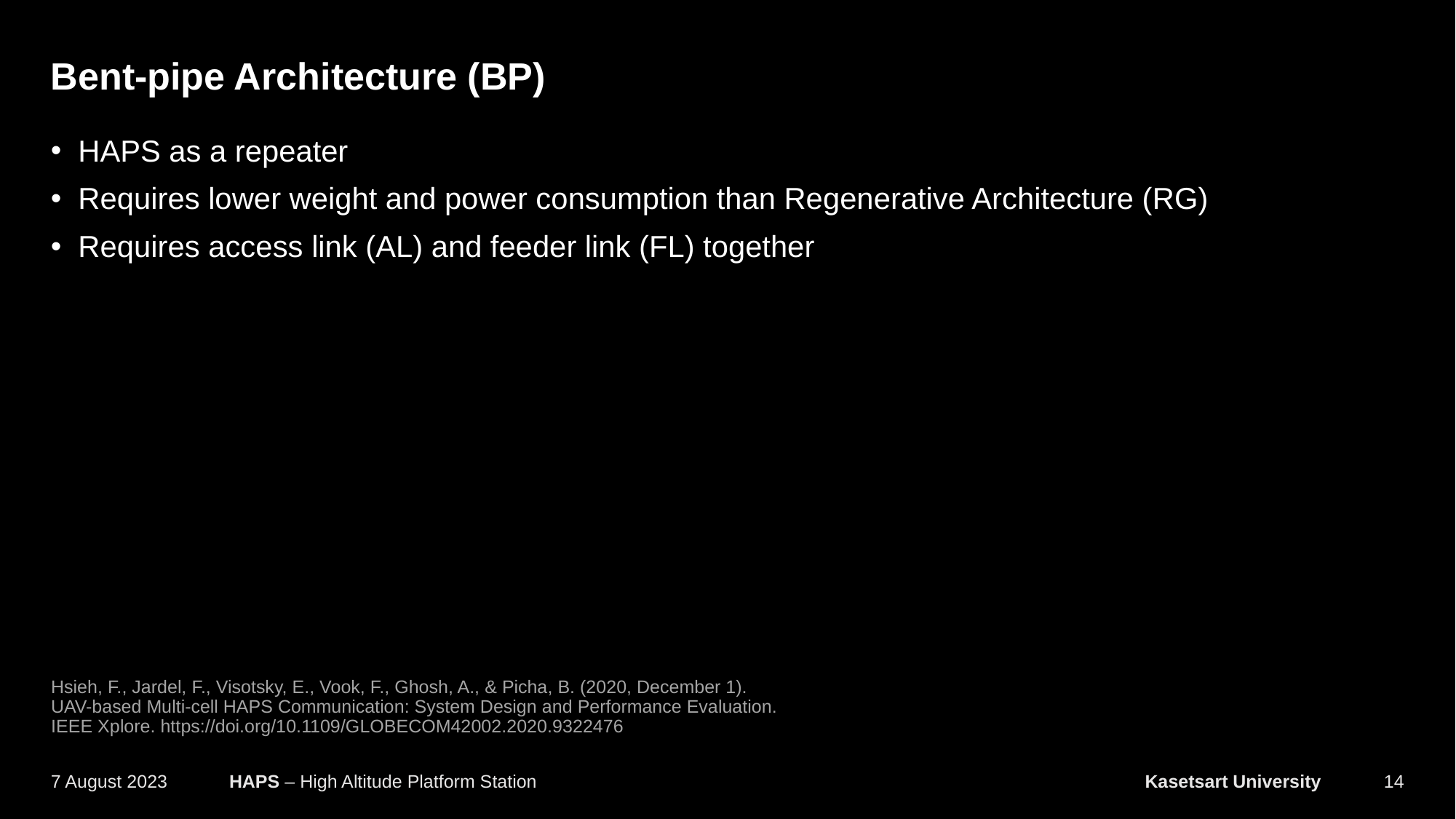

# Bent-pipe Architecture (BP)
HAPS as a repeater
Requires lower weight and power consumption than Regenerative Architecture (RG)
Requires access link (AL) and feeder link (FL) together
Hsieh, F., Jardel, F., Visotsky, E., Vook, F., Ghosh, A., & Picha, B. (2020, December 1).
UAV-based Multi-cell HAPS Communication: System Design and Performance Evaluation.
IEEE Xplore. https://doi.org/10.1109/GLOBECOM42002.2020.9322476
14
7 August 2023
HAPS – High Altitude Platform Station	Kasetsart University